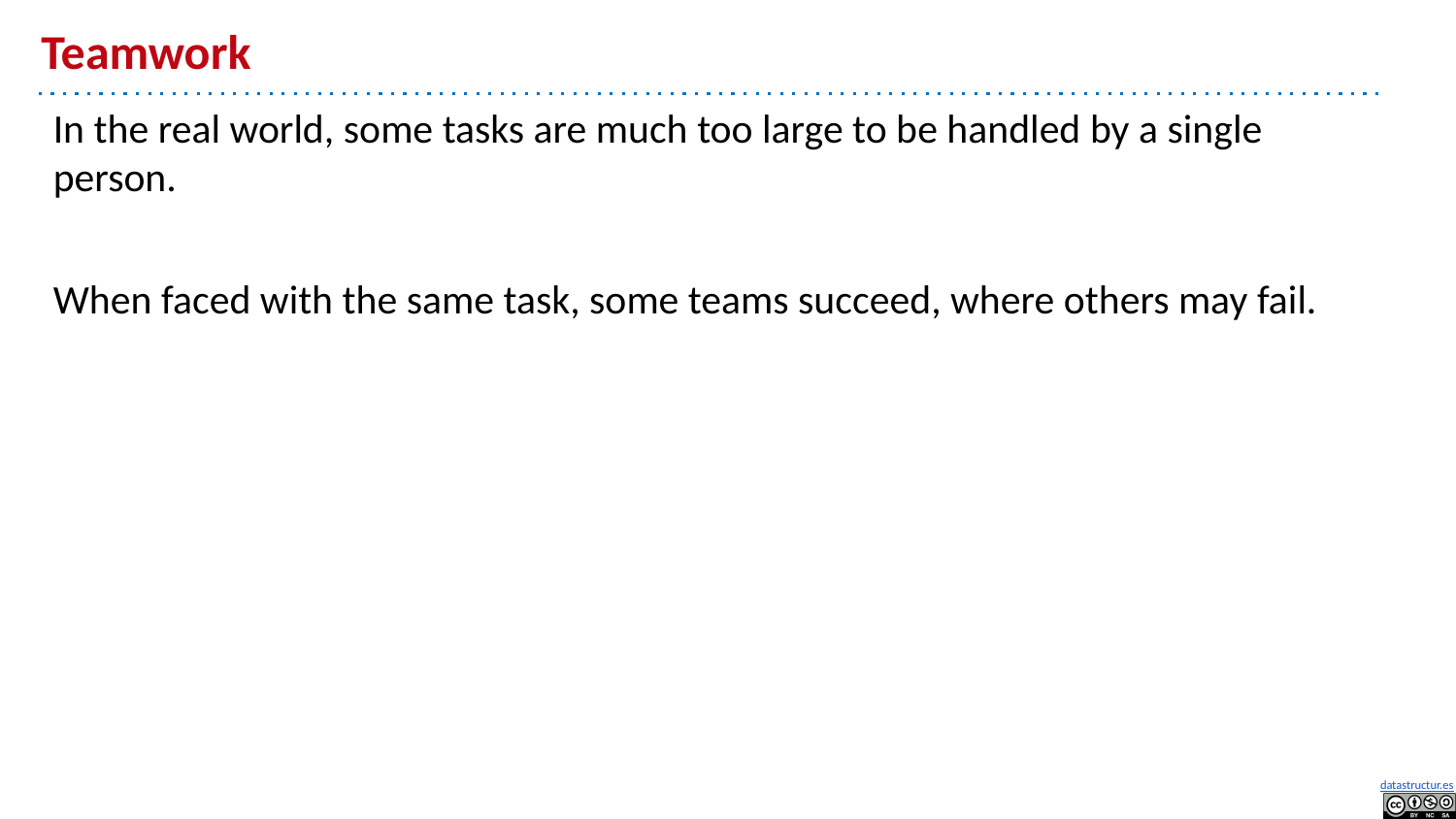

# Teamwork
In the real world, some tasks are much too large to be handled by a single person.

When faced with the same task, some teams succeed, where others may fail.